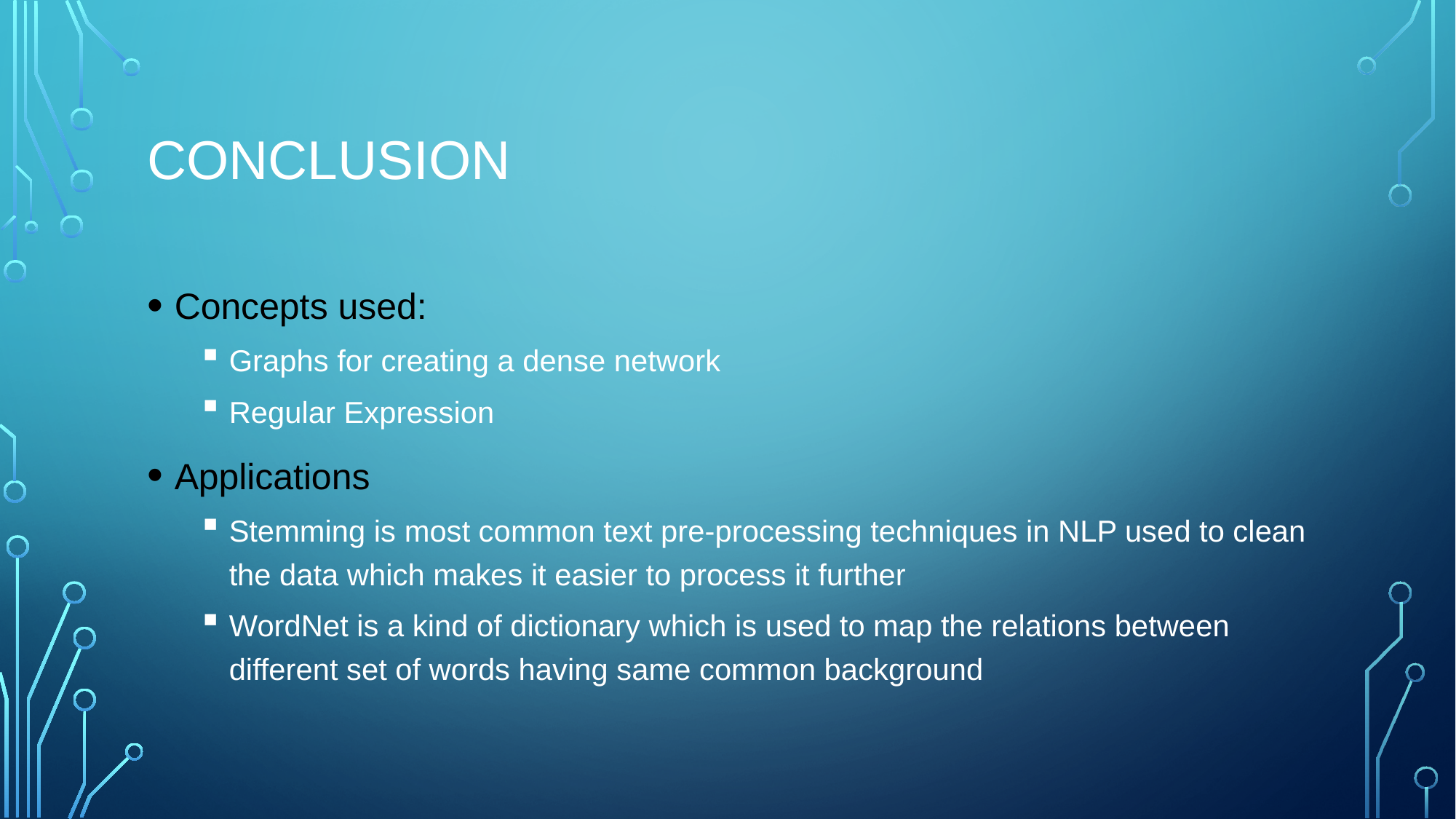

# Conclusion
Concepts used:
Graphs for creating a dense network
Regular Expression
Applications
Stemming is most common text pre-processing techniques in NLP used to clean the data which makes it easier to process it further
WordNet is a kind of dictionary which is used to map the relations between different set of words having same common background